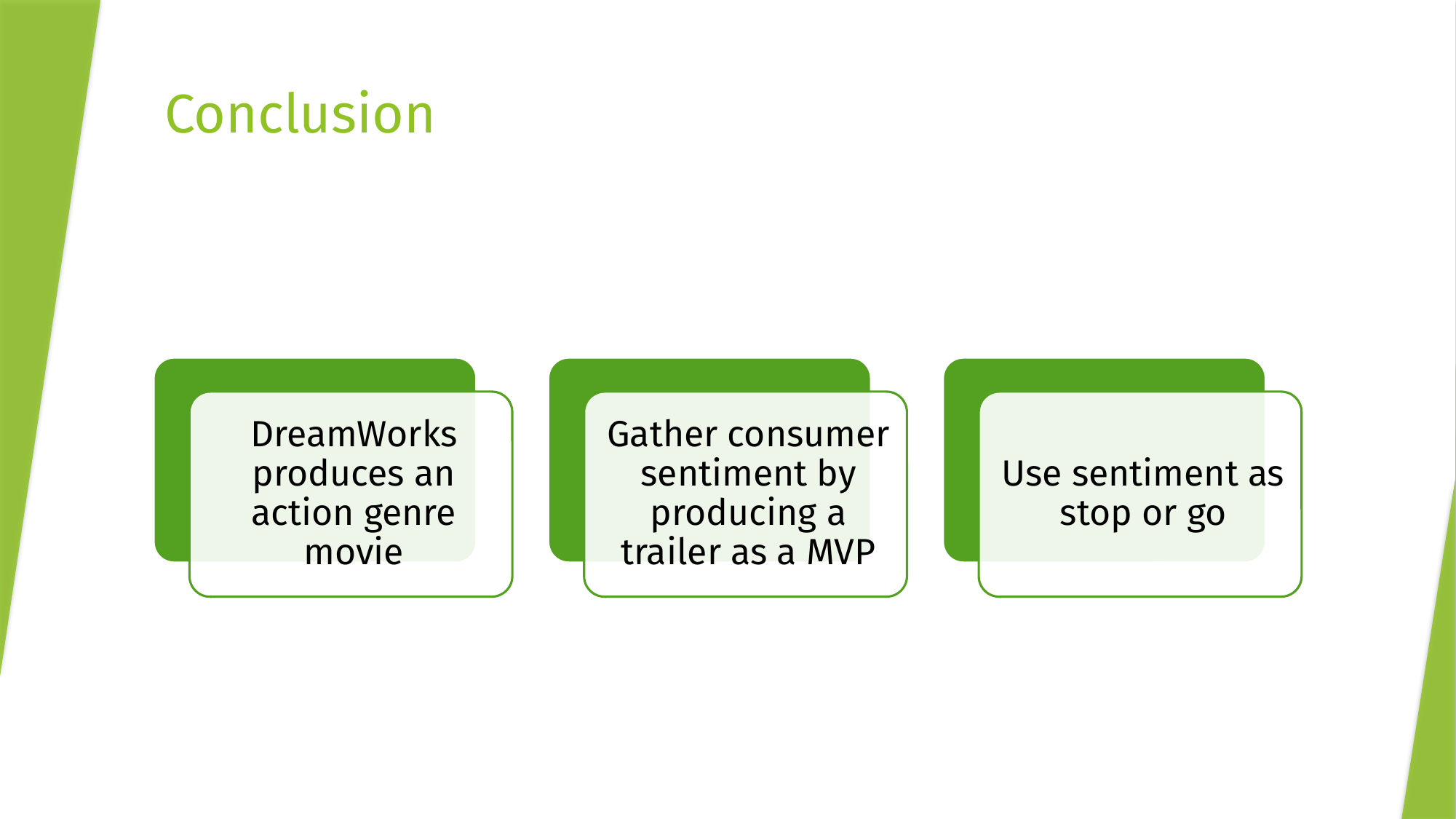

# Conclusion
DreamWorks produces an action genre movie
Gather consumer sentiment by producing a trailer as a MVP
Use sentiment as stop or go